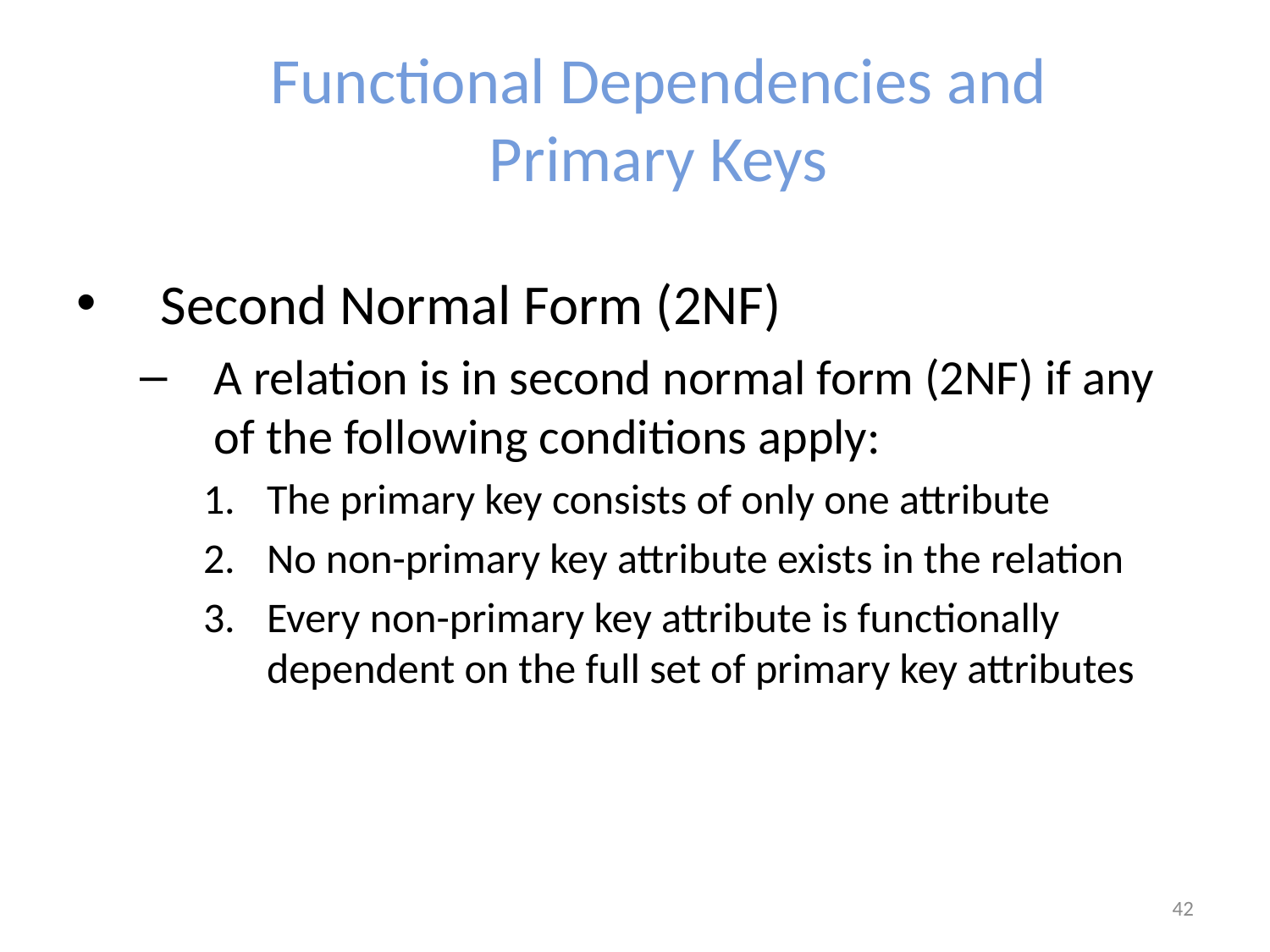

# Functional Dependencies and Primary Keys
Second Normal Form (2NF)
A relation is in second normal form (2NF) if any of the following conditions apply:
The primary key consists of only one attribute
No non-primary key attribute exists in the relation
Every non-primary key attribute is functionally dependent on the full set of primary key attributes
42